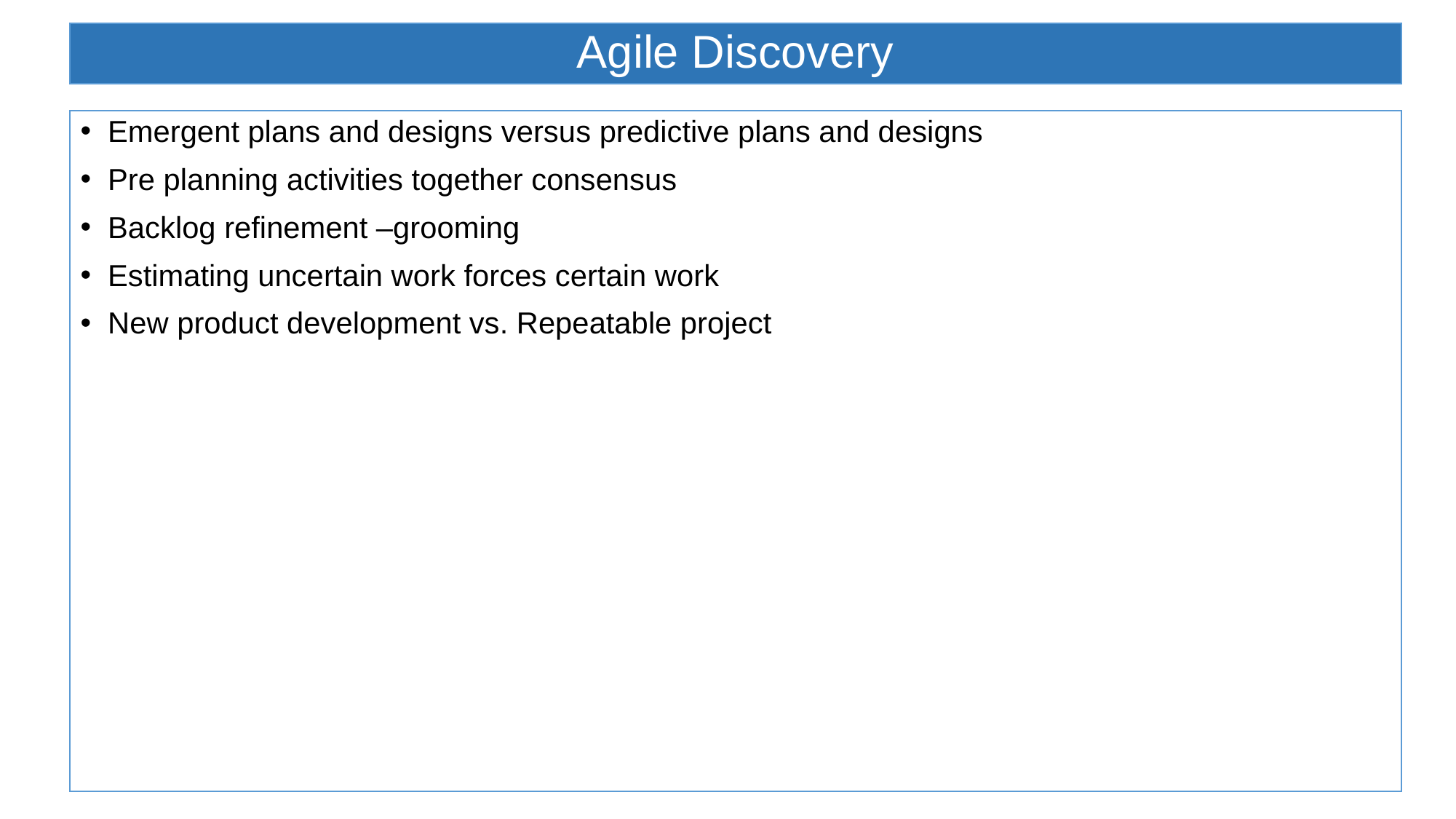

# Agile Discovery
Emergent plans and designs versus predictive plans and designs
Pre planning activities together consensus
Backlog refinement –grooming
Estimating uncertain work forces certain work
New product development vs. Repeatable project